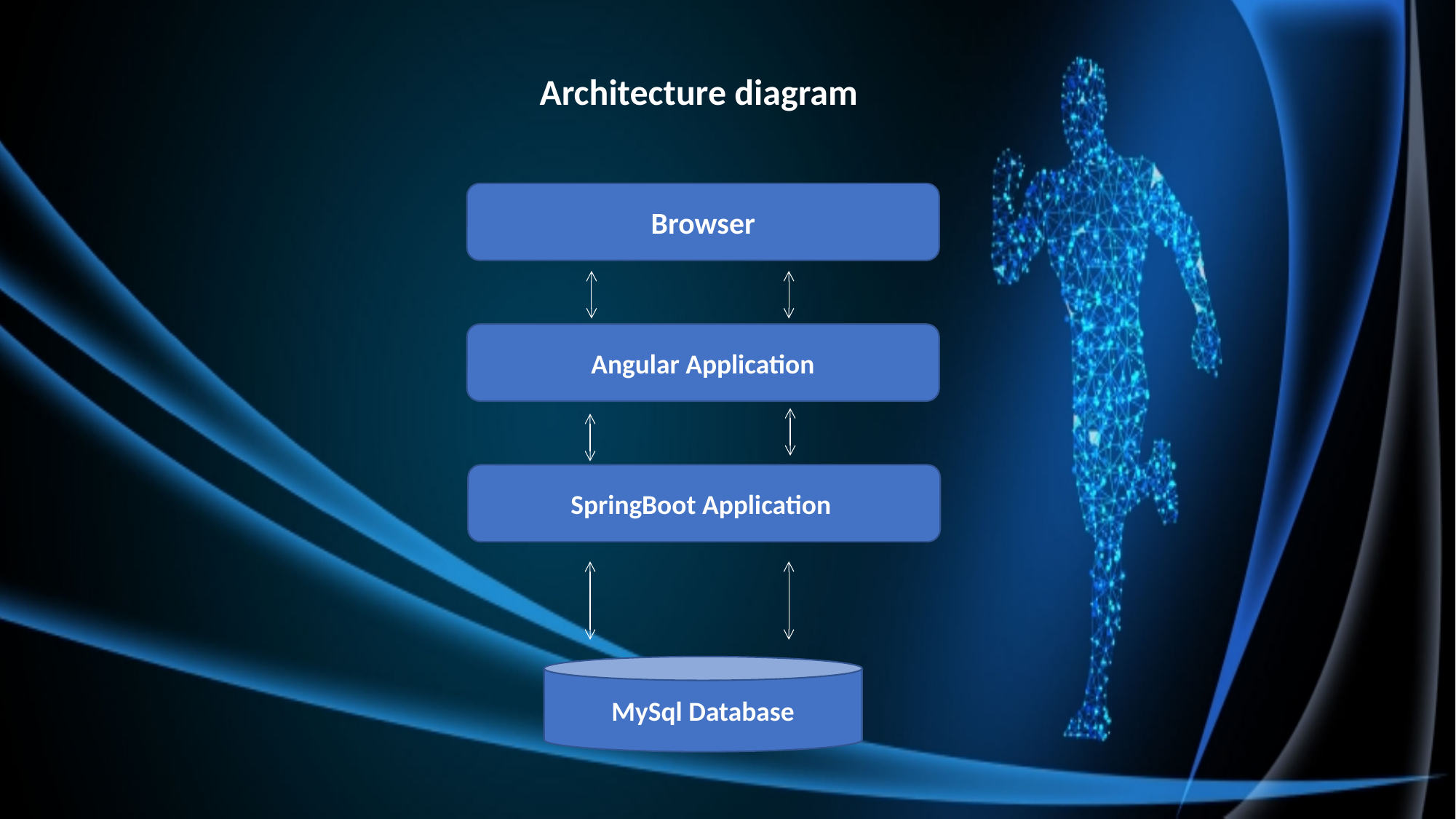

Architecture diagram
Browser
Angular Application
SpringBoot Application
MySql Database